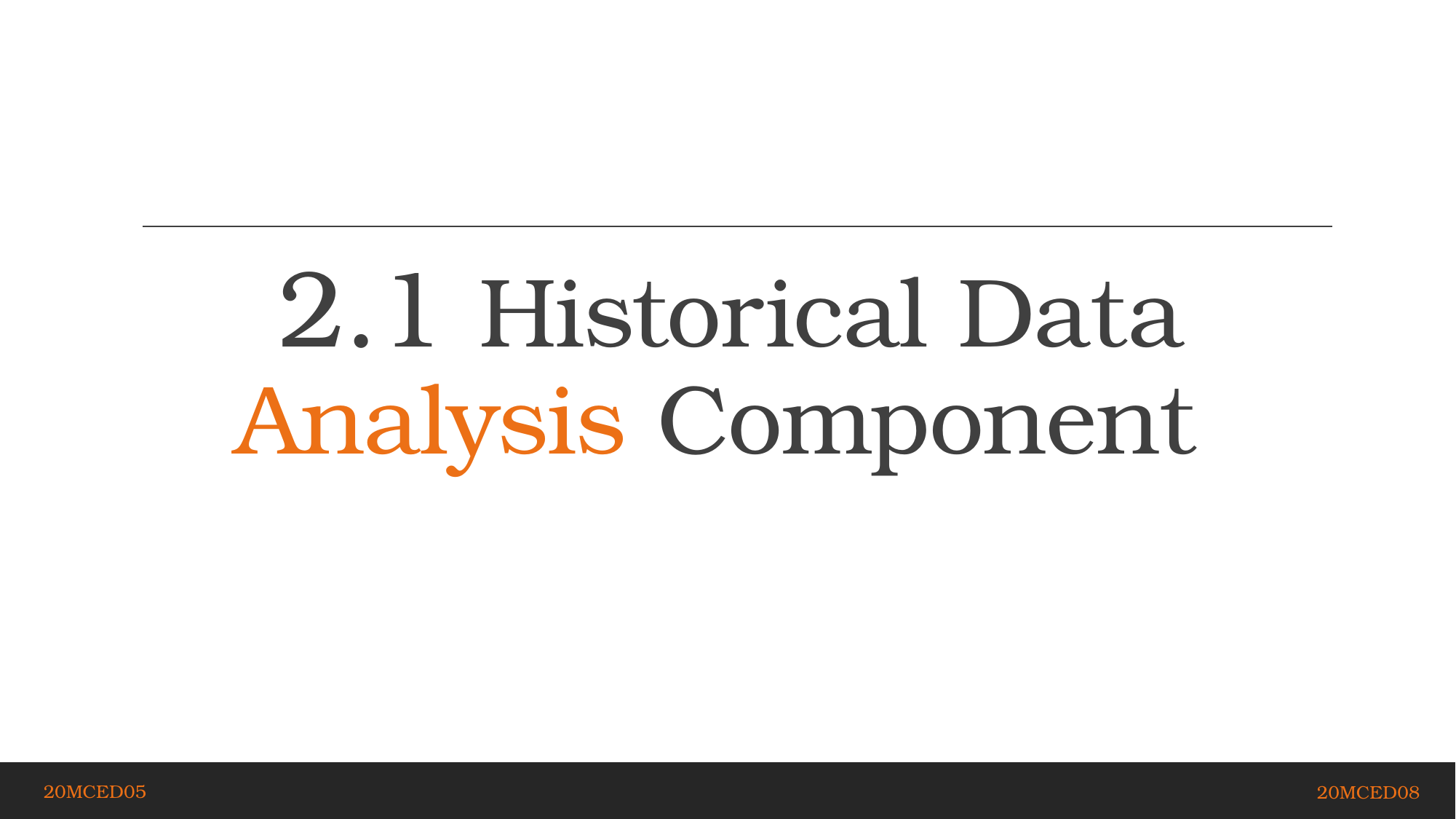

# 2.1 Historical Data Analysis Component

sd
20MCED05
20MCED08